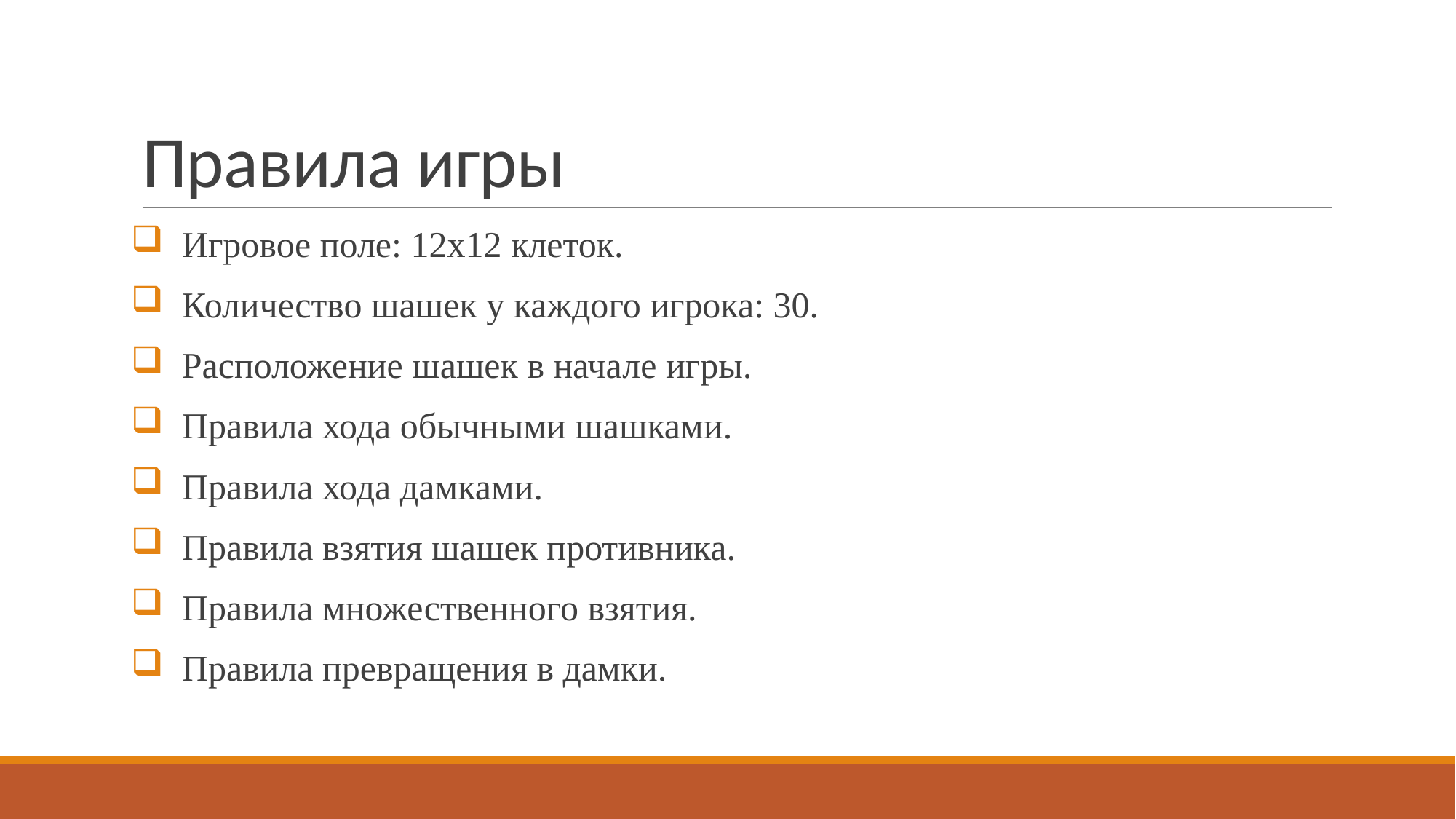

# Правила игры
  Игровое поле: 12x12 клеток.
  Количество шашек у каждого игрока: 30.
  Расположение шашек в начале игры.
  Правила хода обычными шашками.
  Правила хода дамками.
  Правила взятия шашек противника.
  Правила множественного взятия.
  Правила превращения в дамки.